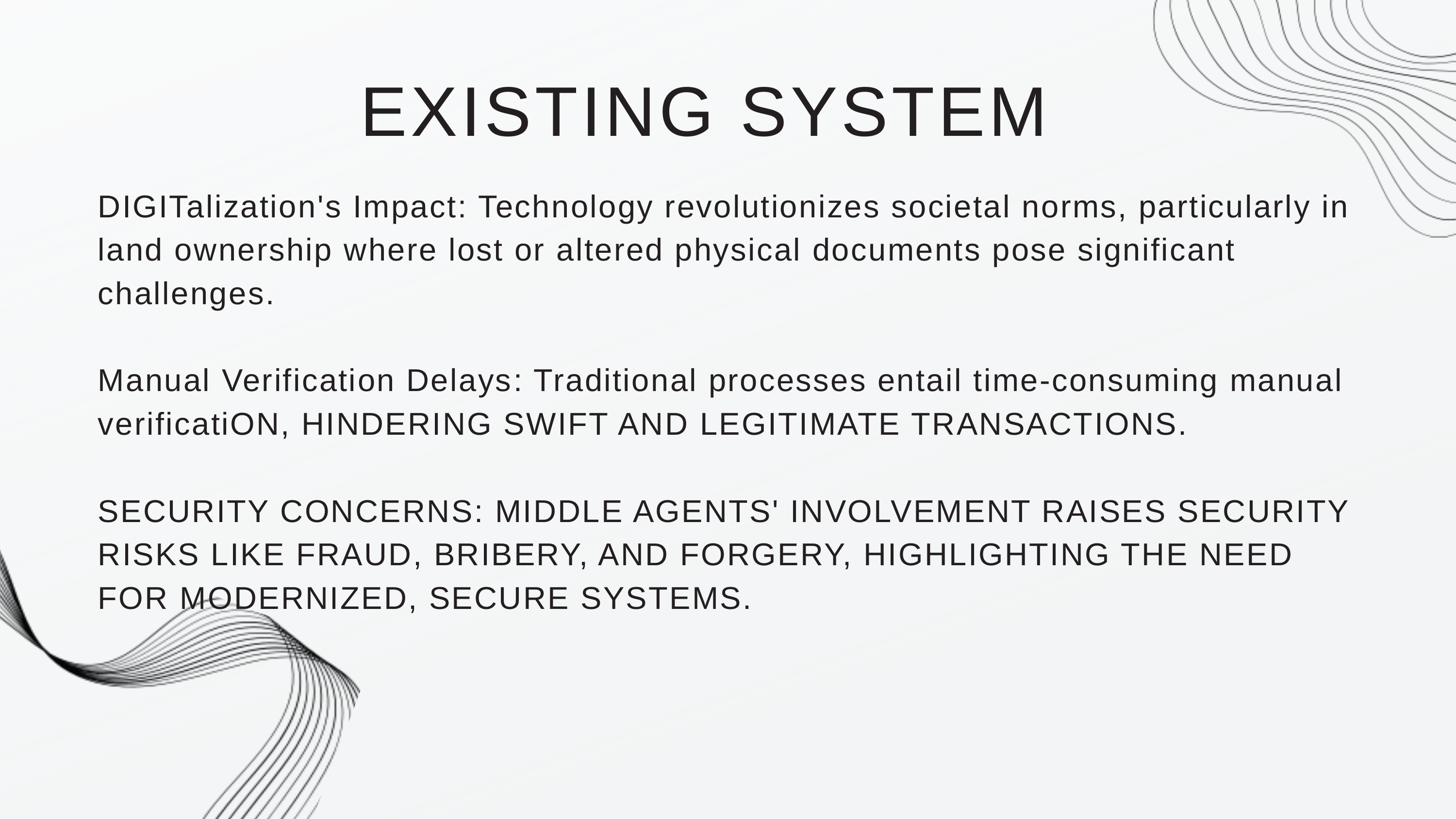

EXISTING SYSTEM
DIGITalization's Impact: Technology revolutionizes societal norms, particularly in land ownership where lost or altered physical documents pose significant challenges.

Manual Verification Delays: Traditional processes entail time-consuming manual verificatiON, HINDERING SWIFT AND LEGITIMATE TRANSACTIONS.

SECURITY CONCERNS: MIDDLE AGENTS' INVOLVEMENT RAISES SECURITY RISKS LIKE FRAUD, BRIBERY, AND FORGERY, HIGHLIGHTING THE NEED FOR MODERNIZED, SECURE SYSTEMS.